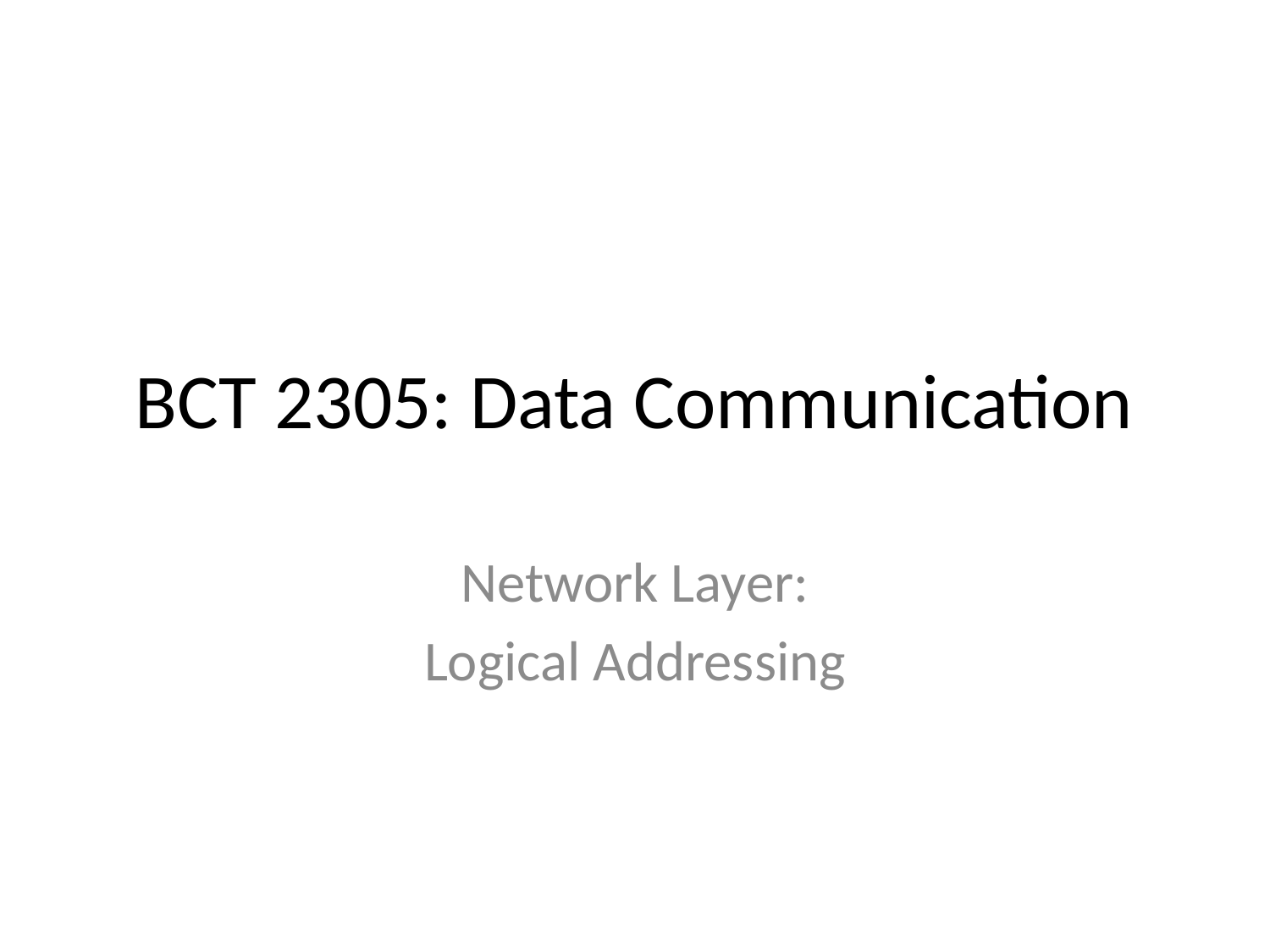

# BCT 2305: Data Communication
Network Layer:
Logical Addressing